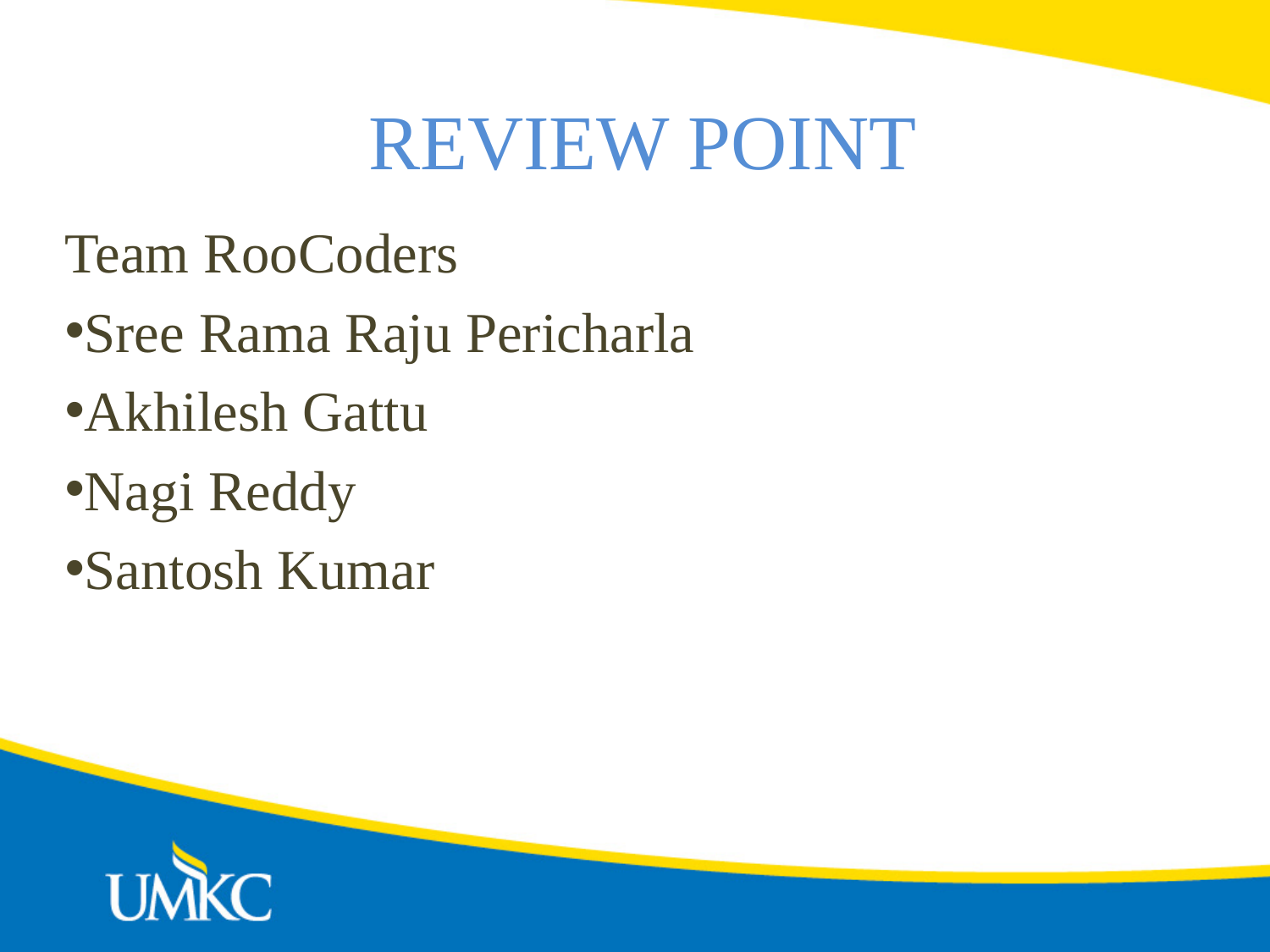

# REVIEW POINT
Team RooCoders
Sree Rama Raju Pericharla
Akhilesh Gattu
Nagi Reddy
Santosh Kumar